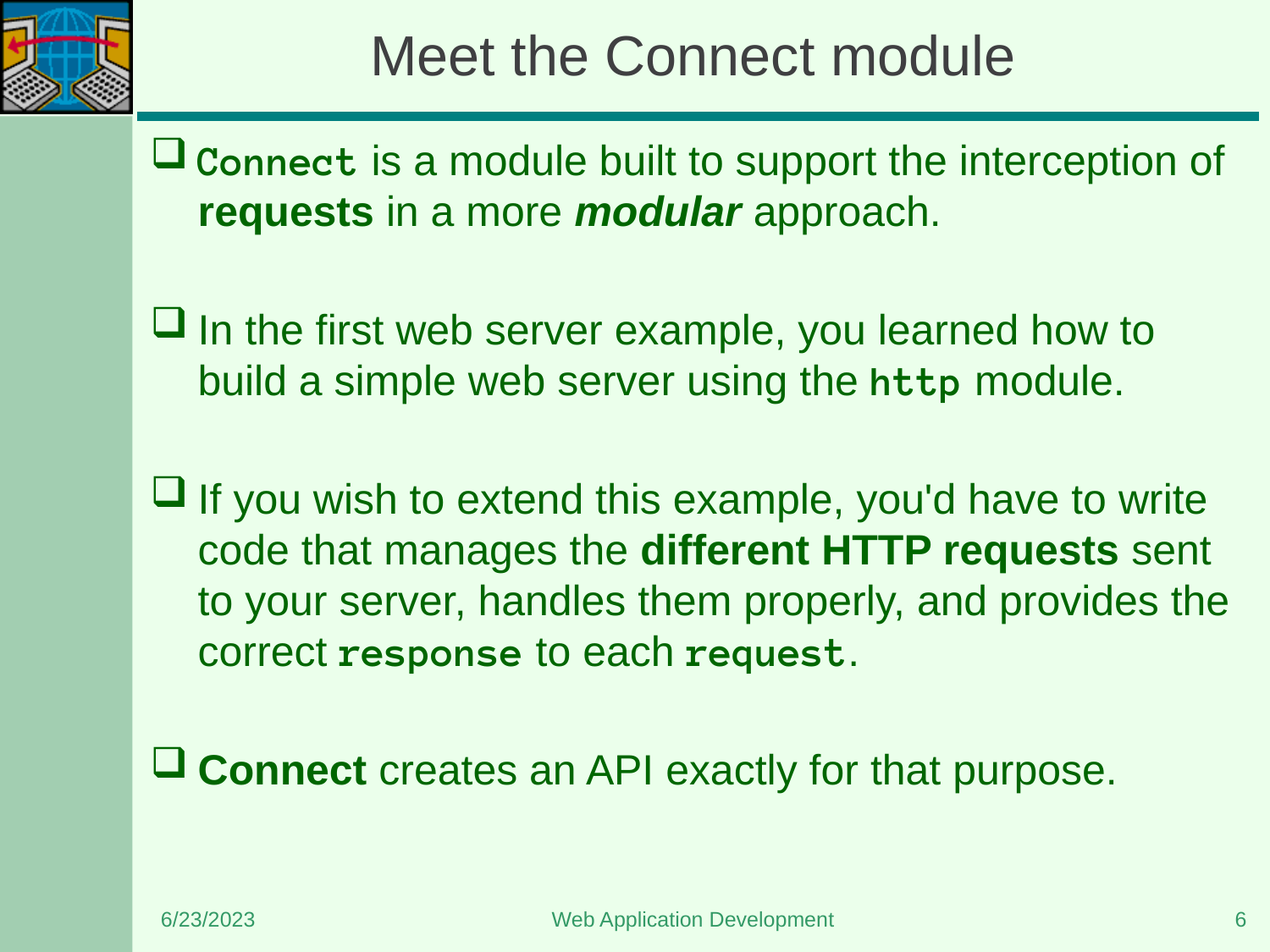

# Meet the Connect module
Connect is a module built to support the interception of requests in a more modular approach.

In the first web server example, you learned how to build a simple web server using the http module.

If you wish to extend this example, you'd have to write code that manages the different HTTP requests sent to your server, handles them properly, and provides the correct response to each request.

Connect creates an API exactly for that purpose.

6/23/2023
Web Application Development
6